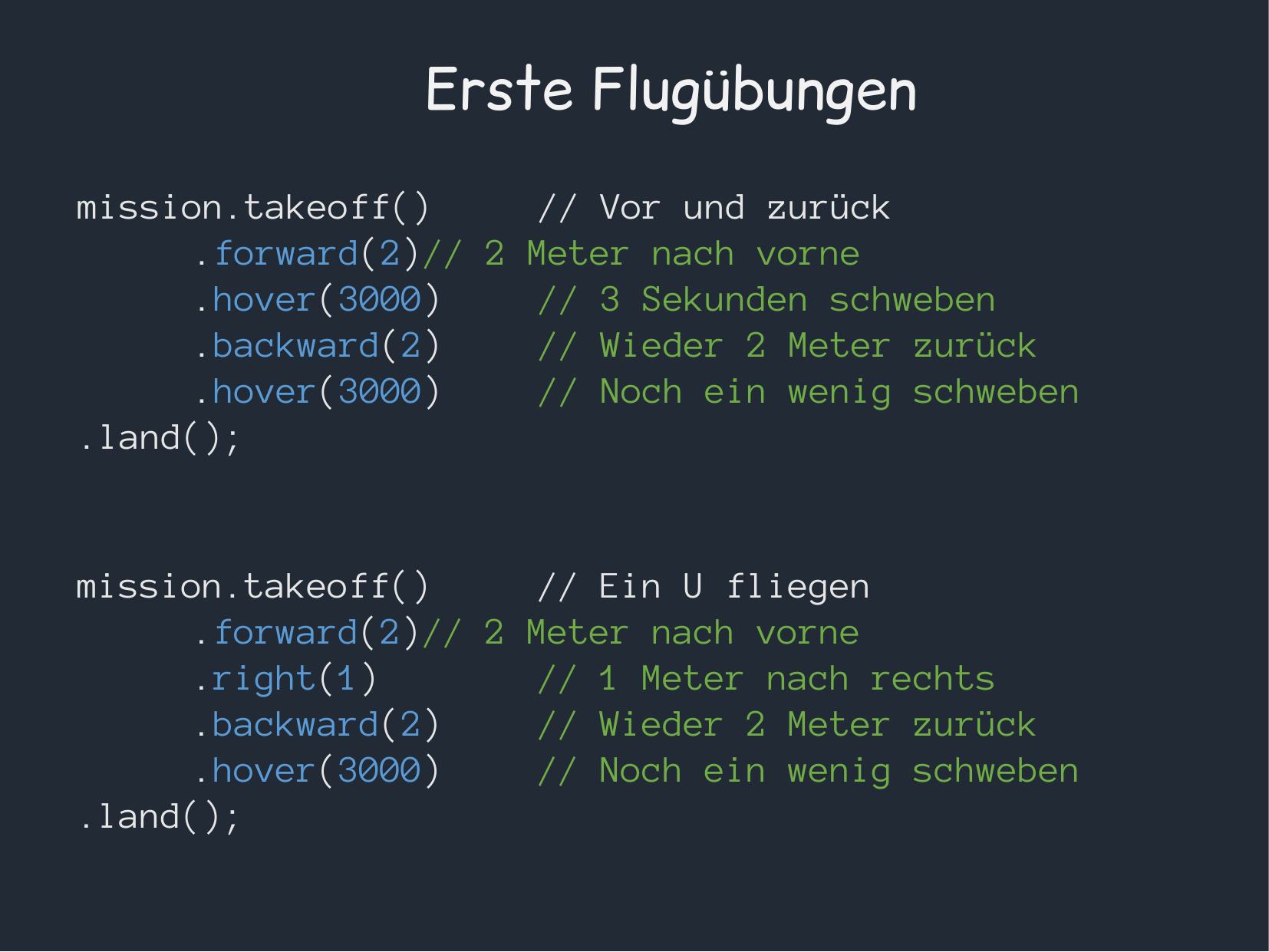

Erste Flugübungen
mission.takeoff()	// Vor und zurück
	.forward(2)	// 2 Meter nach vorne
	.hover(3000)	// 3 Sekunden schweben
	.backward(2)	// Wieder 2 Meter zurück
	.hover(3000)	// Noch ein wenig schweben
.land();
mission.takeoff()	// Ein U fliegen
	.forward(2)	// 2 Meter nach vorne
	.right(1)		// 1 Meter nach rechts
	.backward(2)	// Wieder 2 Meter zurück
	.hover(3000)	// Noch ein wenig schweben
.land();